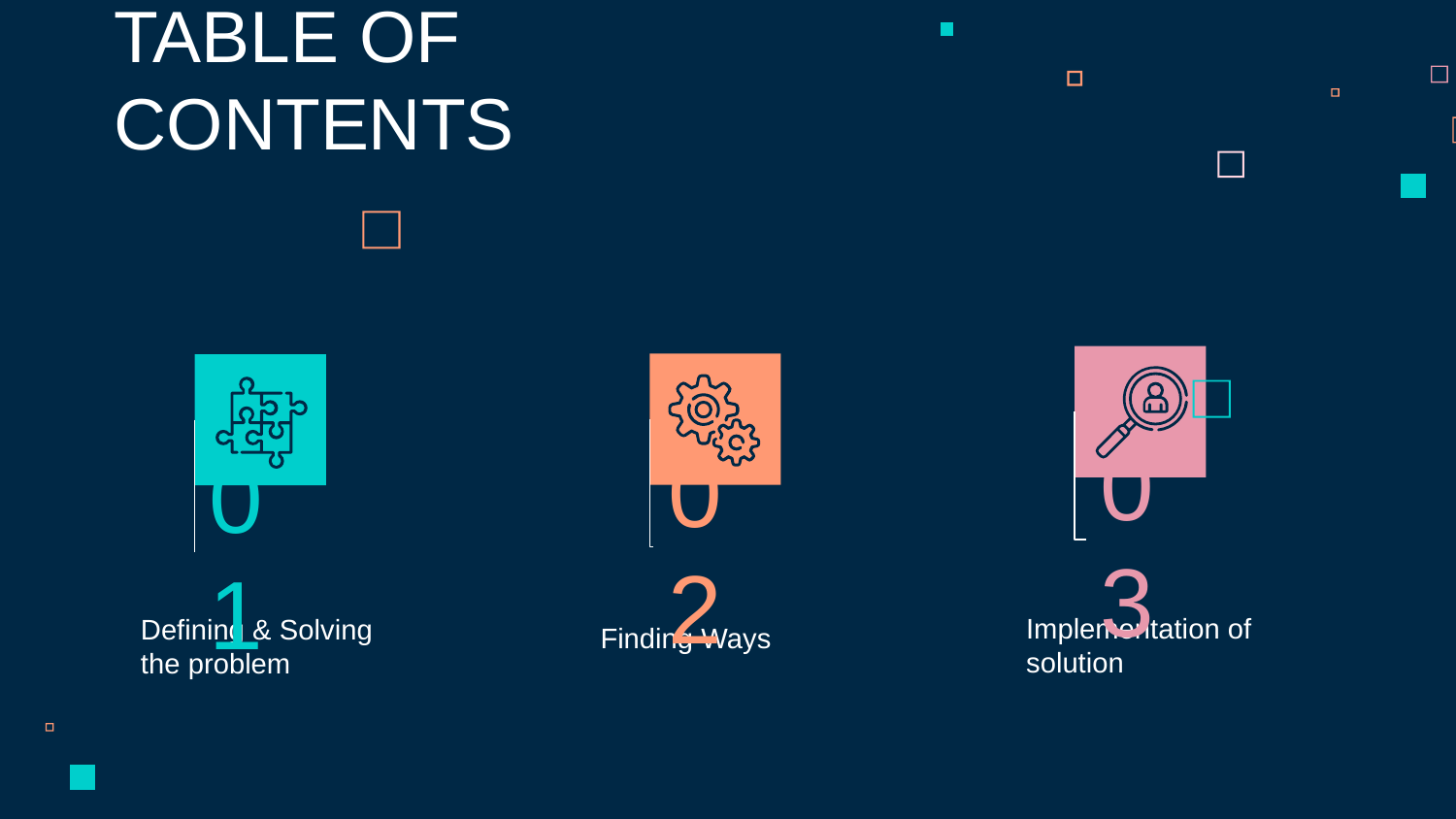

TABLE OF CONTENTS

03
02
01
Implementation of solution
Defining & Solving
the problem
Finding Ways